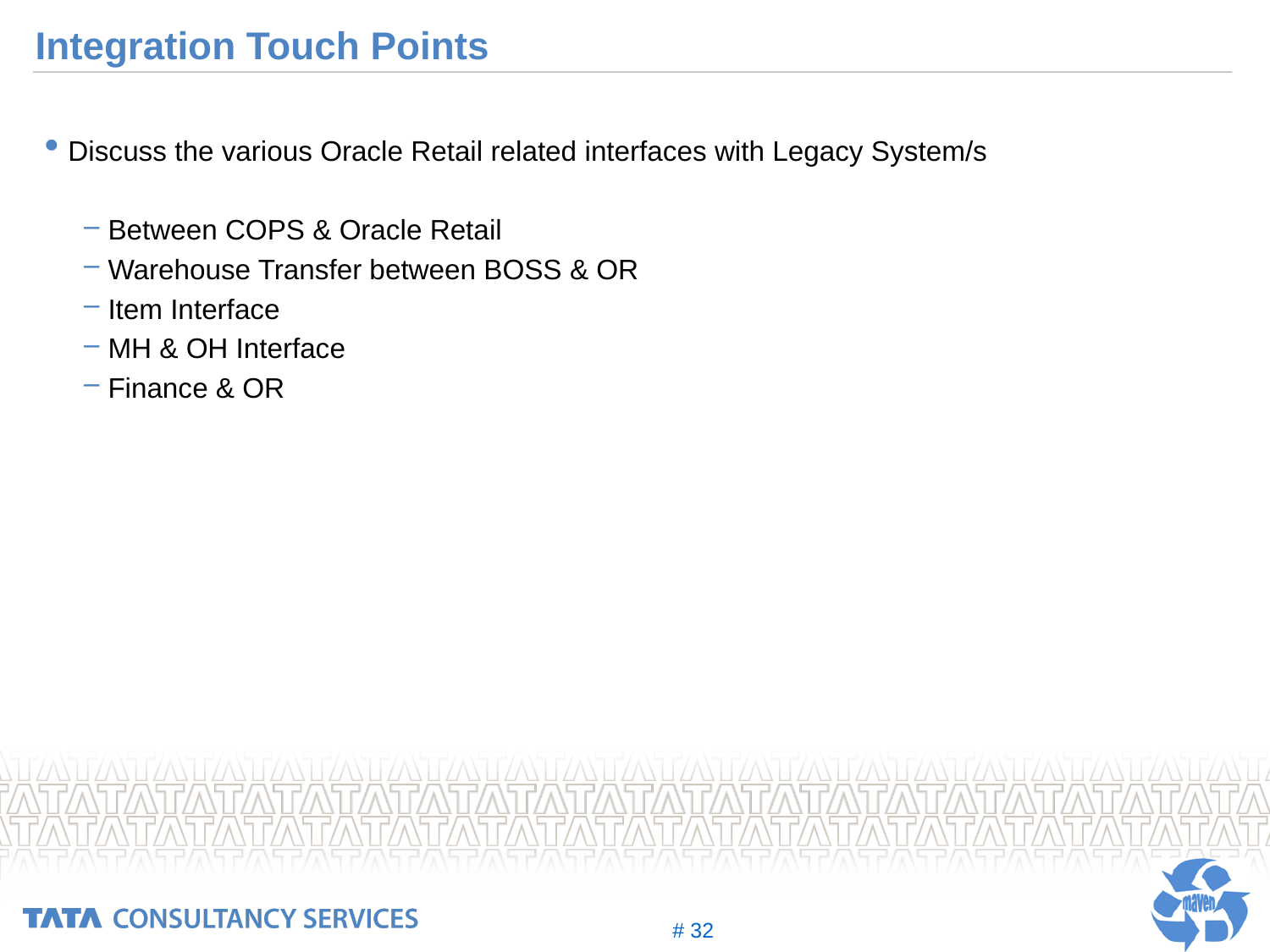

# Integration Touch Points
Discuss the various Oracle Retail related interfaces with Legacy System/s

Between COPS & Oracle Retail
Warehouse Transfer between BOSS & OR
Item Interface
MH & OH Interface
Finance & OR